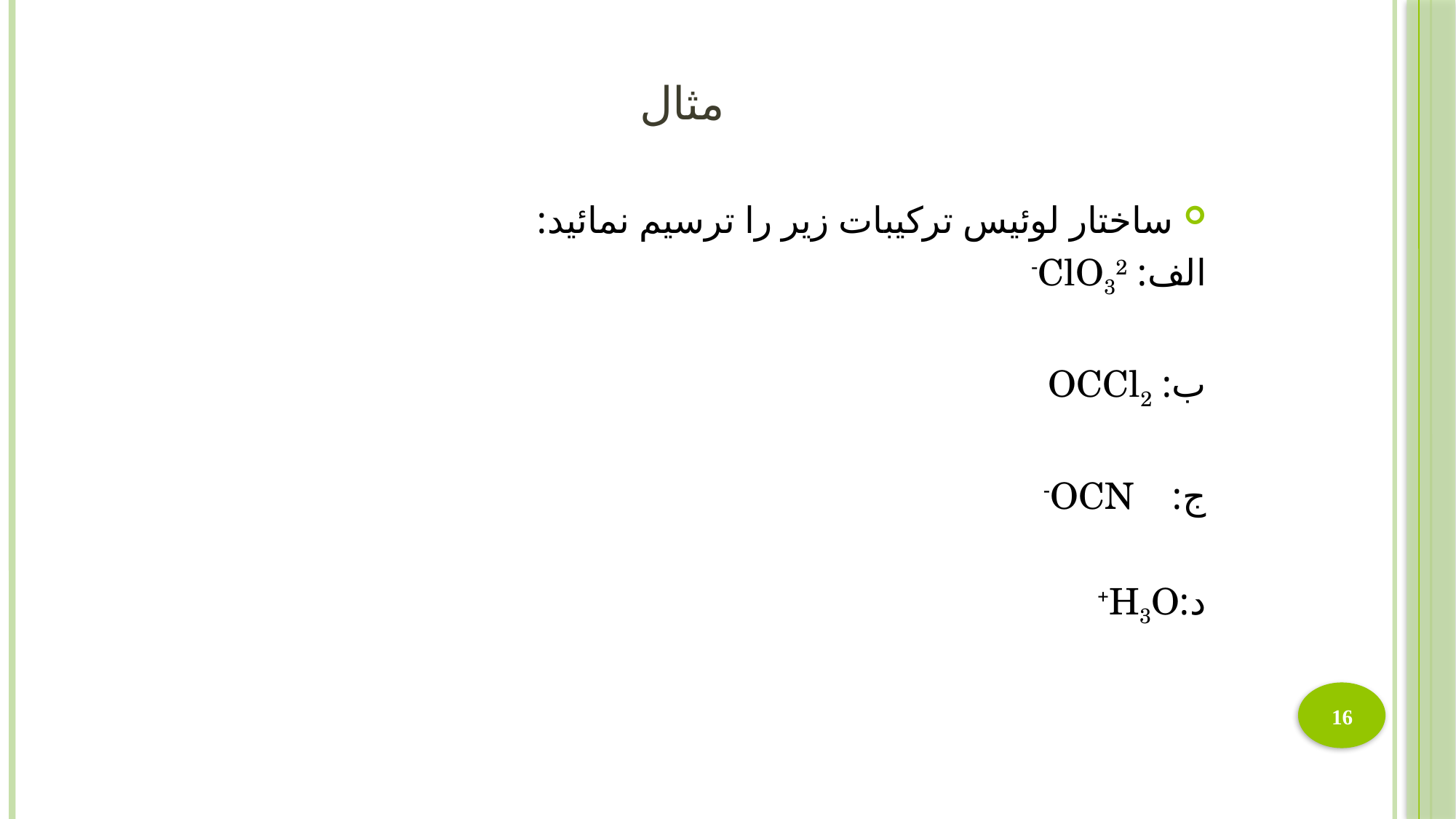

# مثال
ساختار لوئیس ترکیبات زیر را ترسیم نمائید:
الف: ClO32-

ب: OCCl2

ج:    OCN-

د:H3O+
16